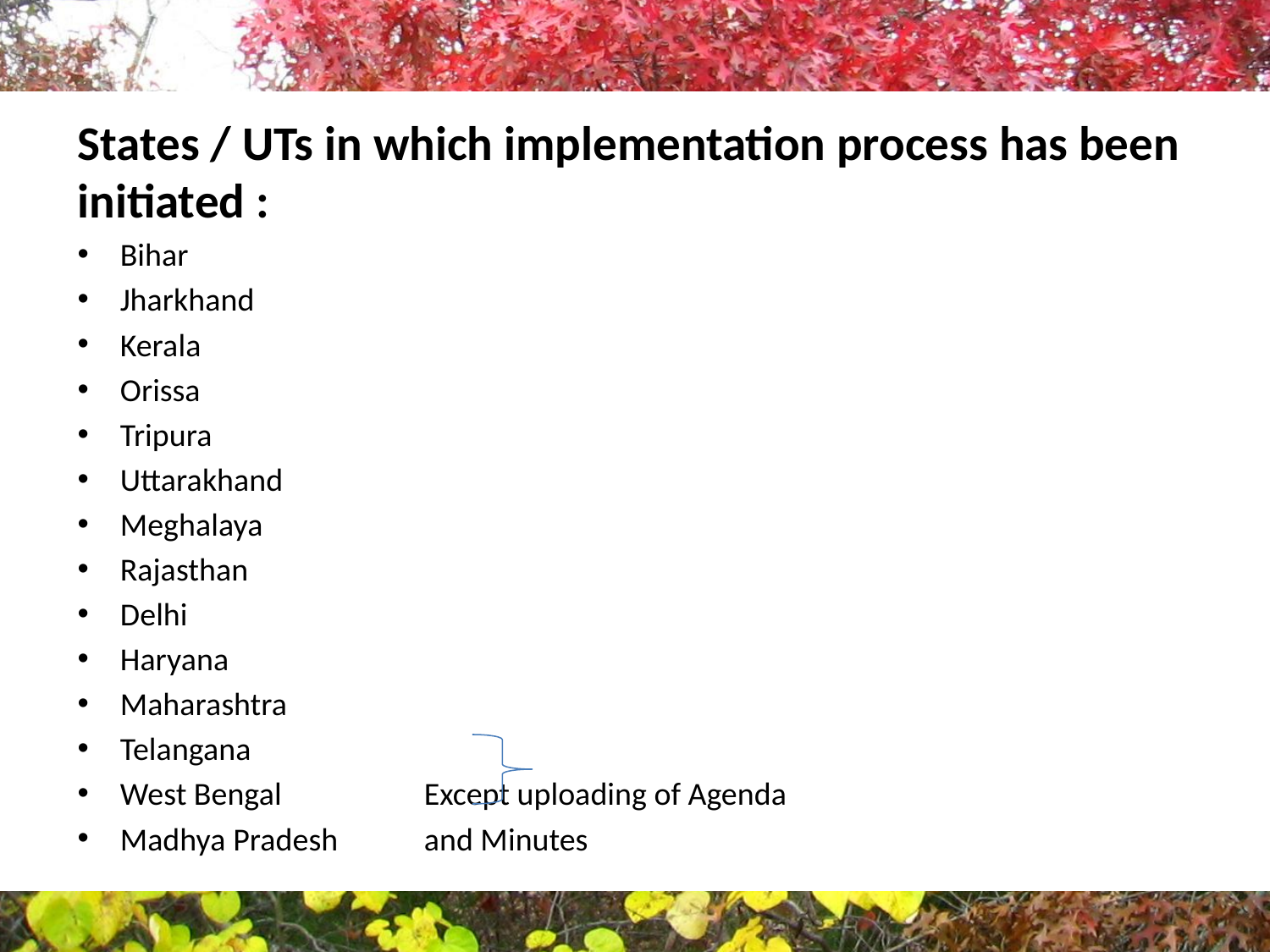

States / UTs in which implementation process has been initiated :
Bihar
Jharkhand
Kerala
Orissa
Tripura
Uttarakhand
Meghalaya
Rajasthan
Delhi
Haryana
Maharashtra
Telangana
West Bengal 	   		  Except uploading of Agenda
Madhya Pradesh       		  and Minutes